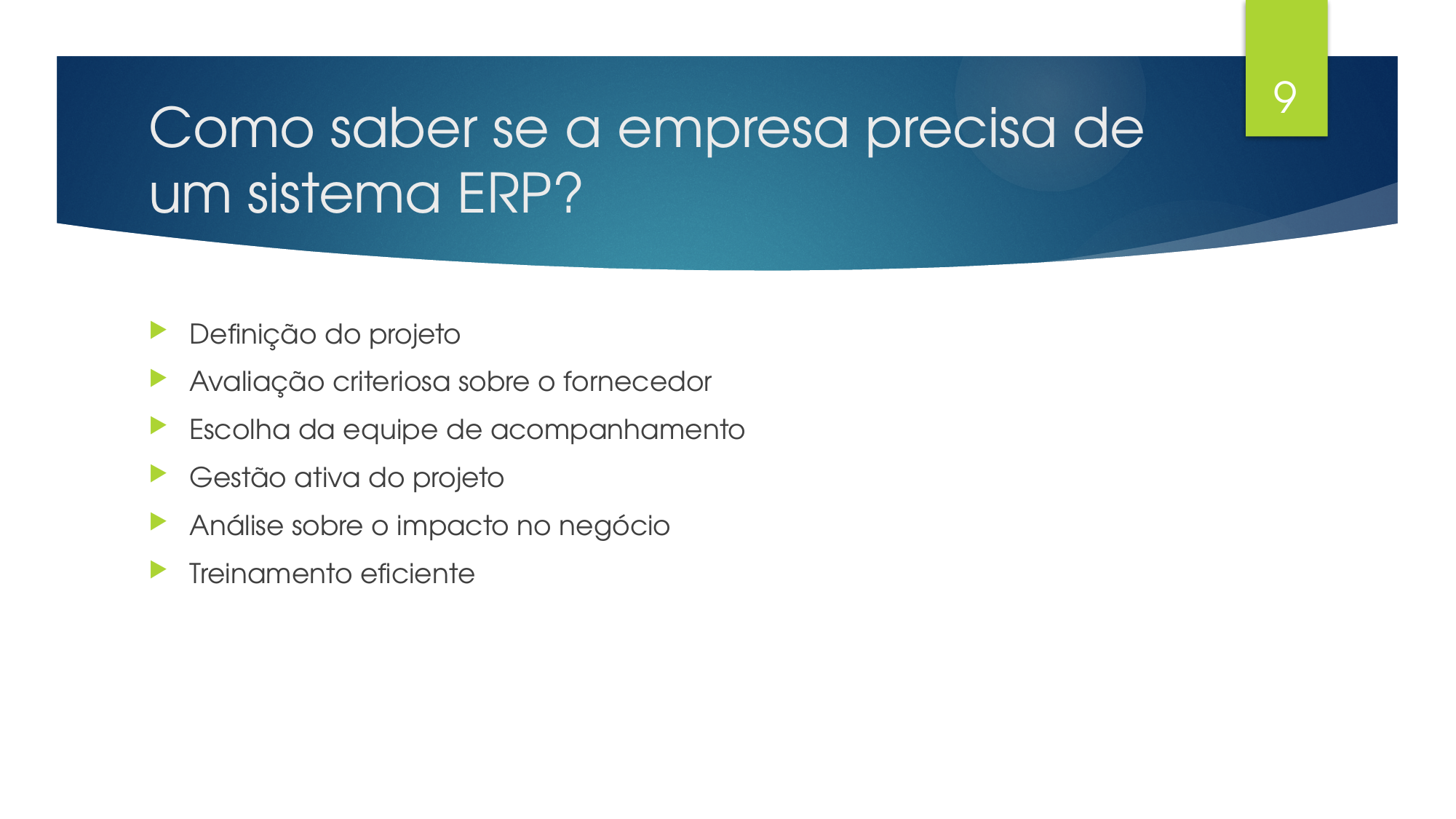

9
# Como saber se a empresa precisa de um sistema ERP?
Definição do projeto
Avaliação criteriosa sobre o fornecedor
Escolha da equipe de acompanhamento
Gestão ativa do projeto
Análise sobre o impacto no negócio
Treinamento eficiente